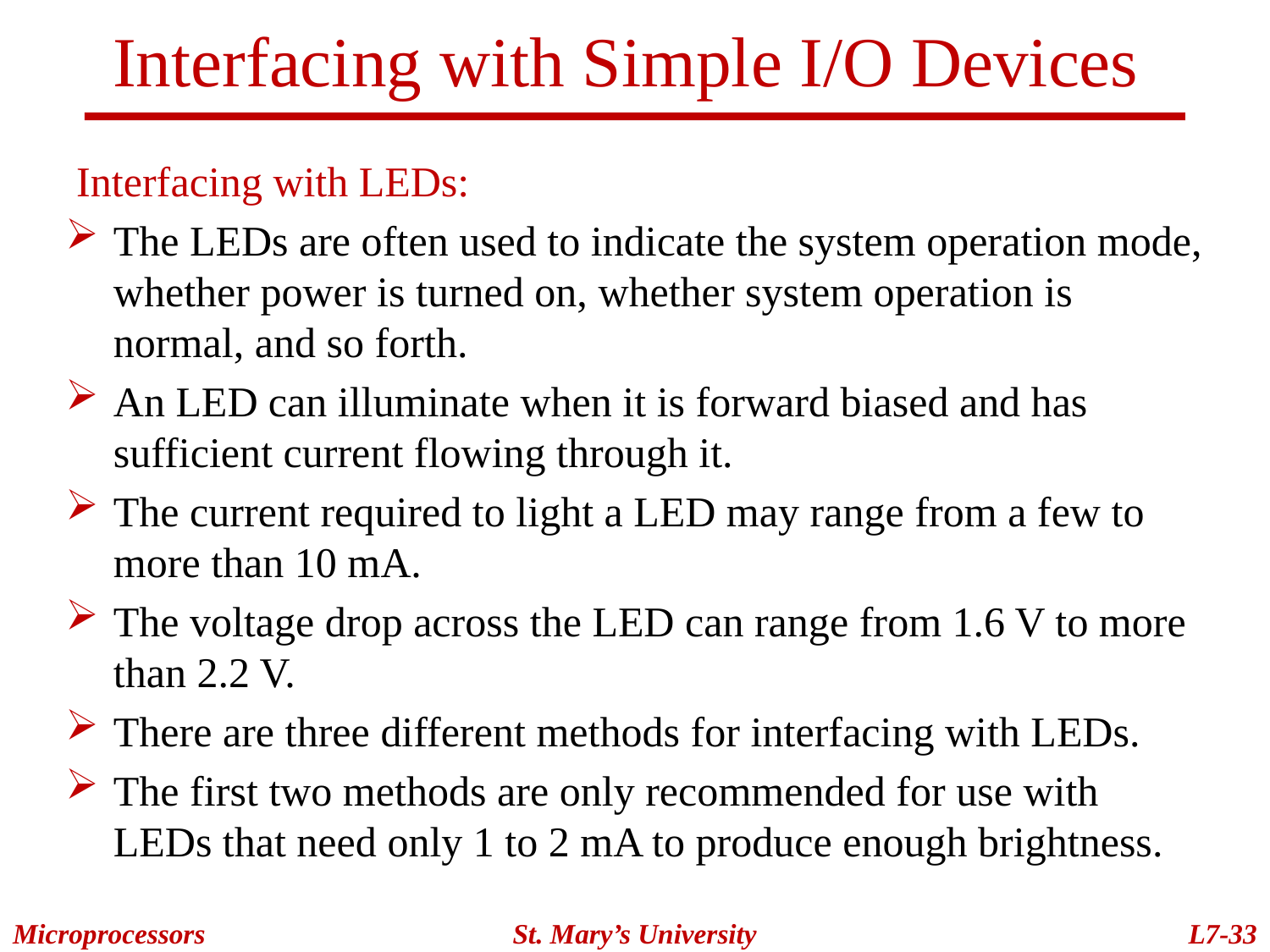

# Interfacing with Simple I/O Devices

 Interfacing with LEDs:
The LEDs are often used to indicate the system operation mode, whether power is turned on, whether system operation is normal, and so forth.
An LED can illuminate when it is forward biased and has sufficient current flowing through it.
The current required to light a LED may range from a few to more than 10 mA.
The voltage drop across the LED can range from 1.6 V to more than 2.2 V.
There are three different methods for interfacing with LEDs.
The first two methods are only recommended for use with LEDs that need only 1 to 2 mA to produce enough brightness.
Microprocessors
St. Mary’s University
L7-33